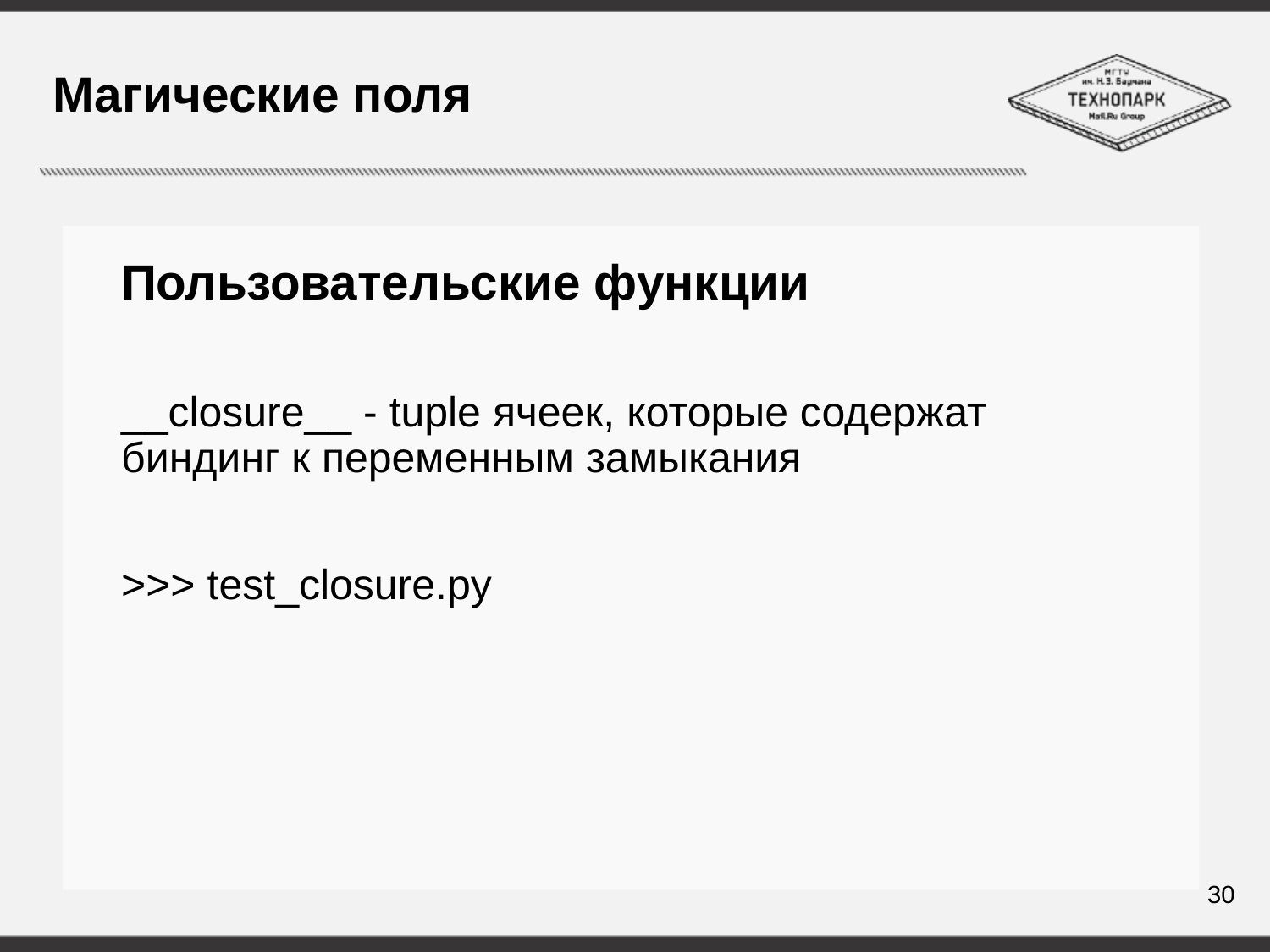

# Магические поля
Пользовательские функции
__closure__ - tuple ячеек, которые содержат биндинг к переменным замыкания

>>> test_closure.py

30